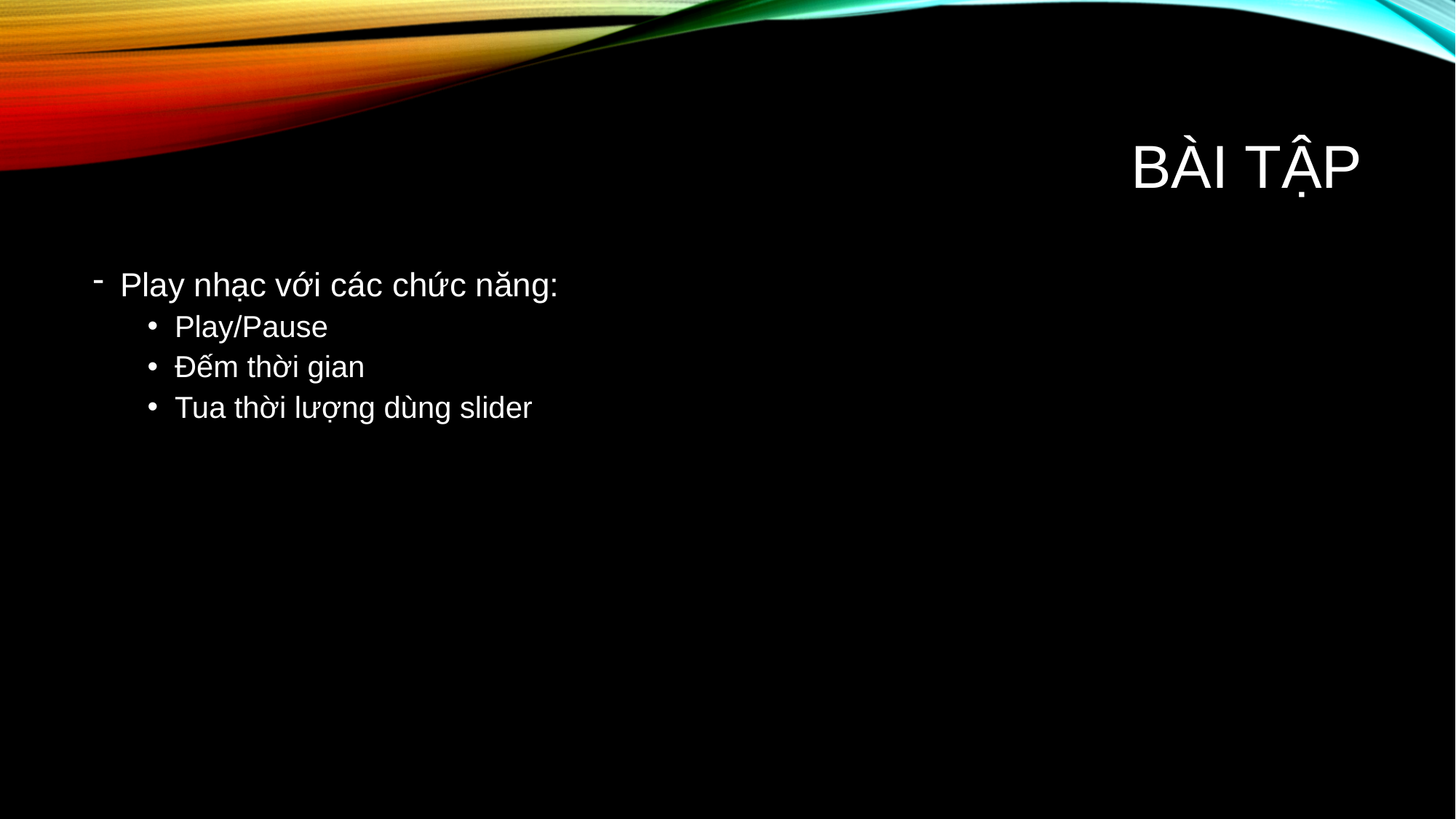

# Bài tập
Play nhạc với các chức năng:
Play/Pause
Đếm thời gian
Tua thời lượng dùng slider